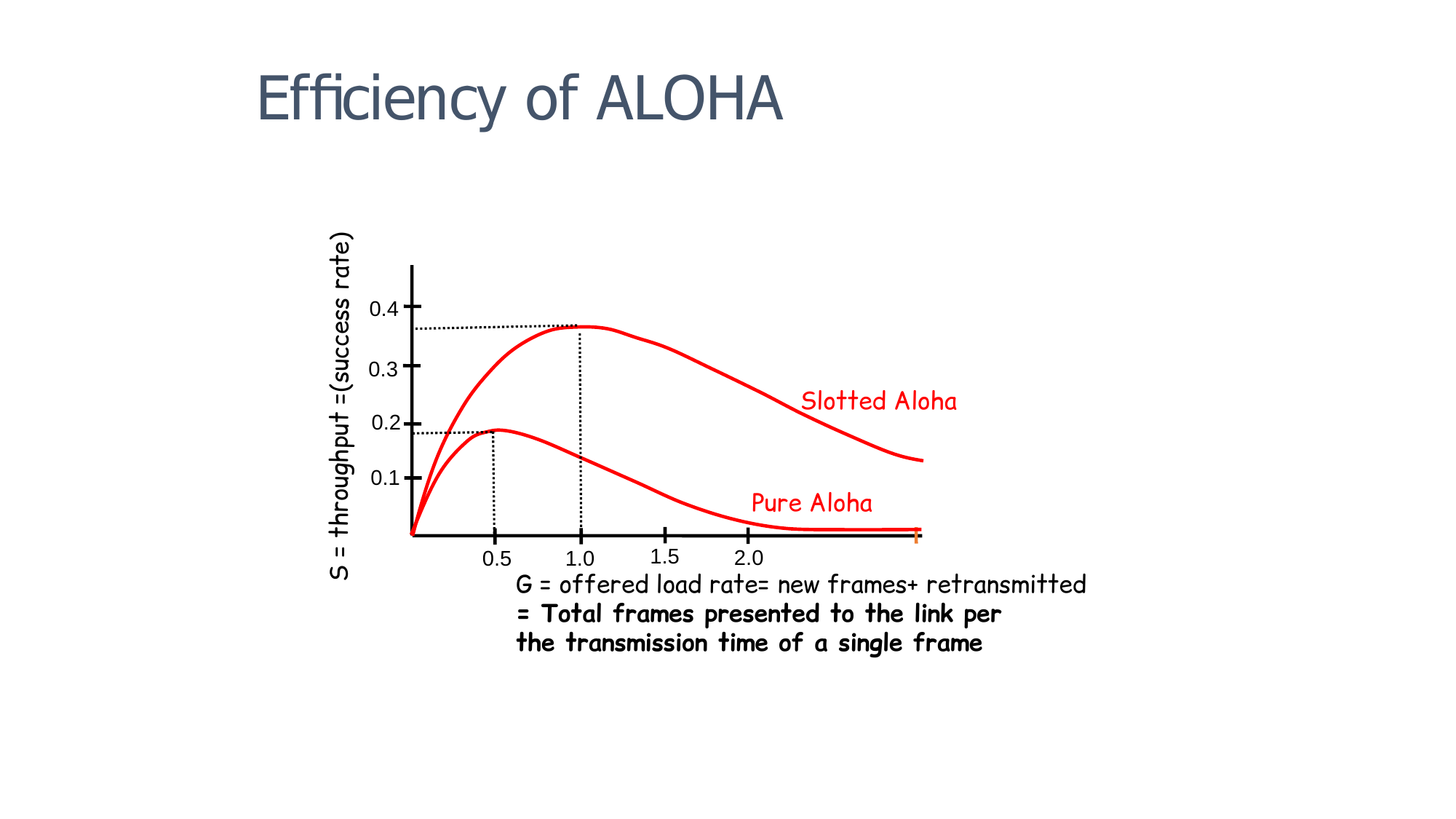

Efficiency of ALOHA

0.4

0.3

Slotted Aloha
0.2

0.1

Pure Aloha

1.5
2.0
0.5
1.0
G = offered load rate= new frames+ retransmitted
= Total frames presented to the link per
the transmission time of a single frame
S = throughput =(success rate)